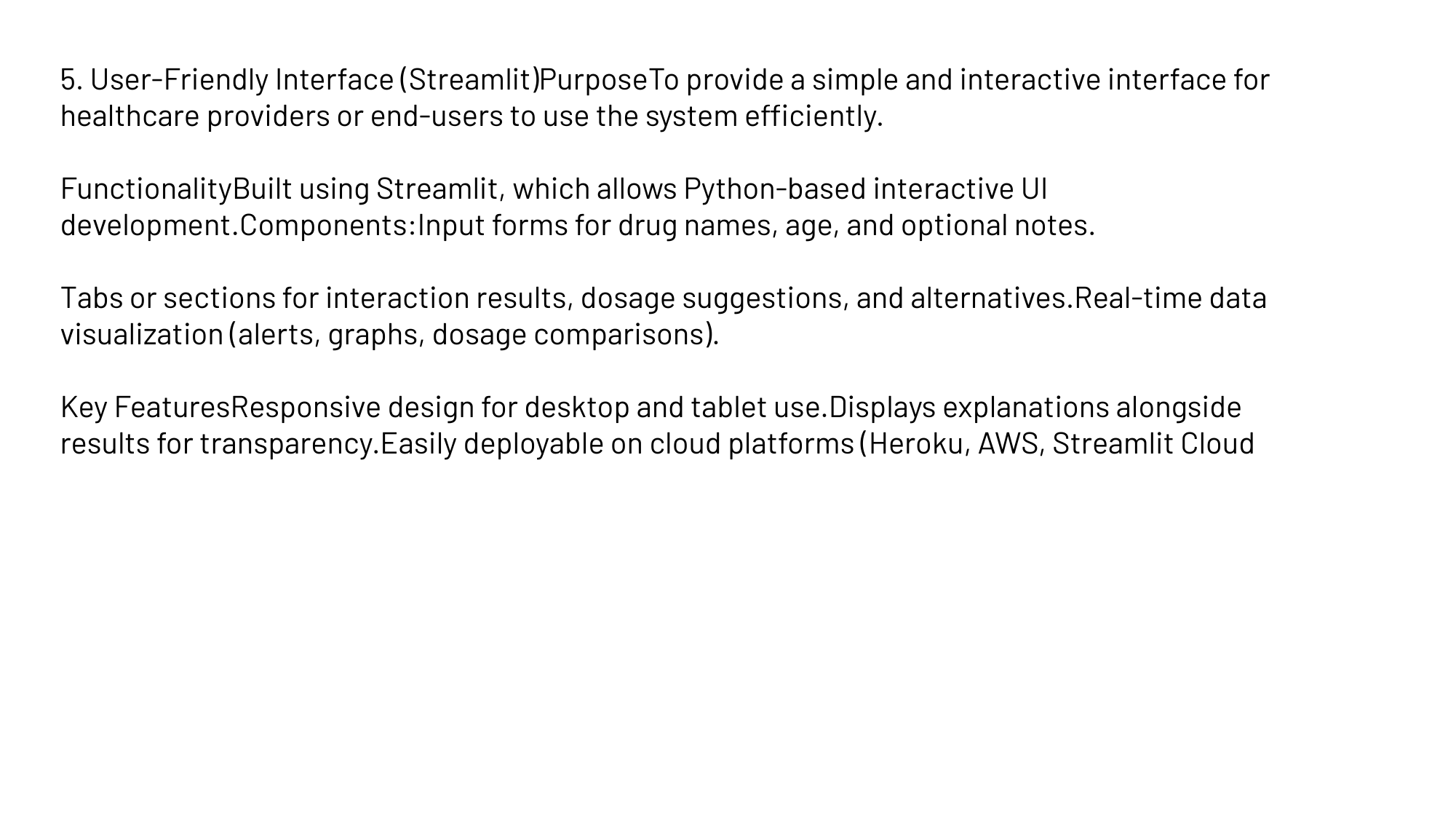

5. User-Friendly Interface (Streamlit)PurposeTo provide a simple and interactive interface for healthcare providers or end-users to use the system efficiently.

FunctionalityBuilt using Streamlit, which allows Python-based interactive UI development.Components:Input forms for drug names, age, and optional notes.

Tabs or sections for interaction results, dosage suggestions, and alternatives.Real-time data visualization (alerts, graphs, dosage comparisons).

Key FeaturesResponsive design for desktop and tablet use.Displays explanations alongside results for transparency.Easily deployable on cloud platforms (Heroku, AWS, Streamlit Cloud